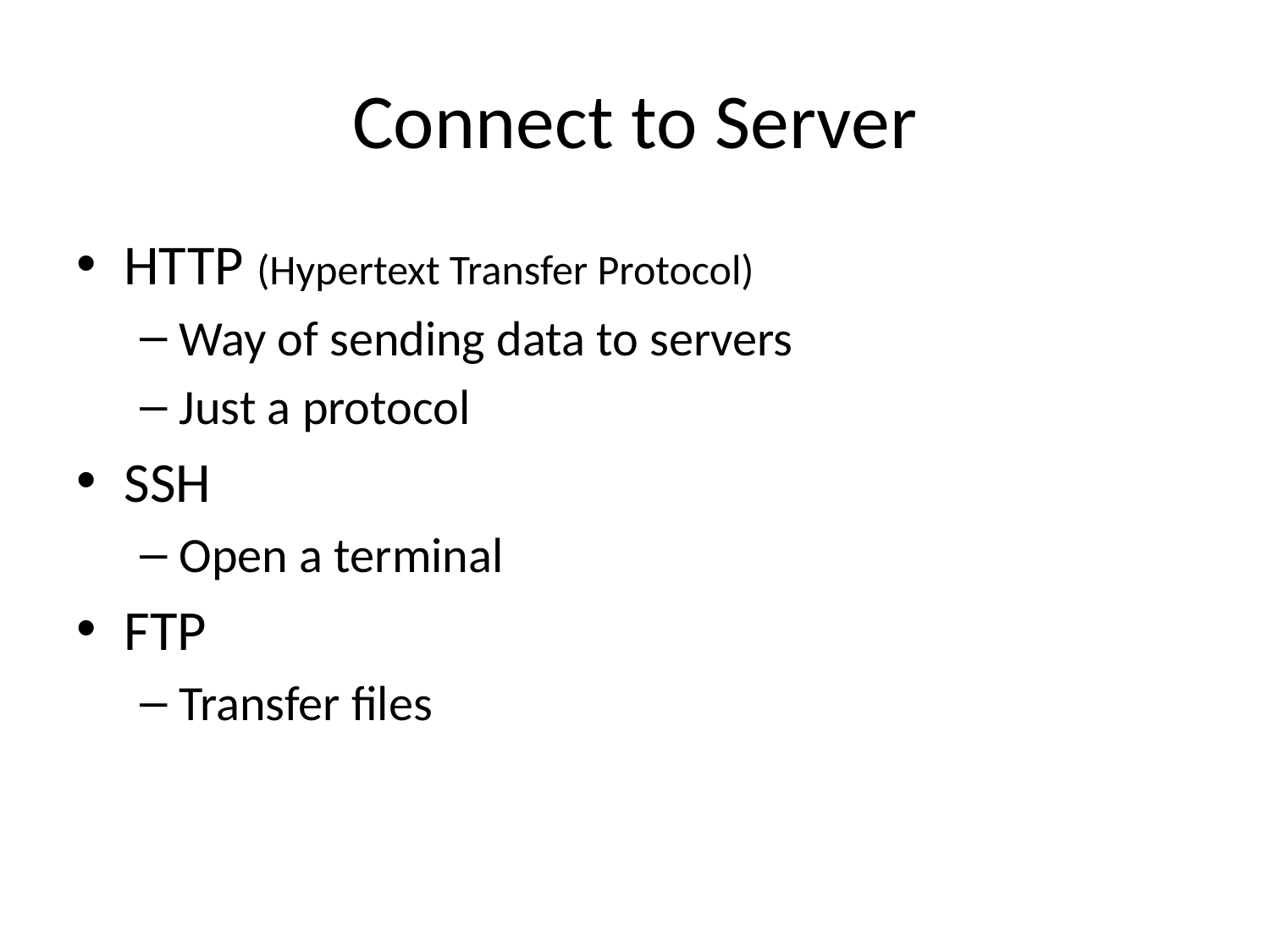

# Connect to Server
HTTP (Hypertext Transfer Protocol)
Way of sending data to servers
Just a protocol
SSH
Open a terminal
FTP
Transfer files